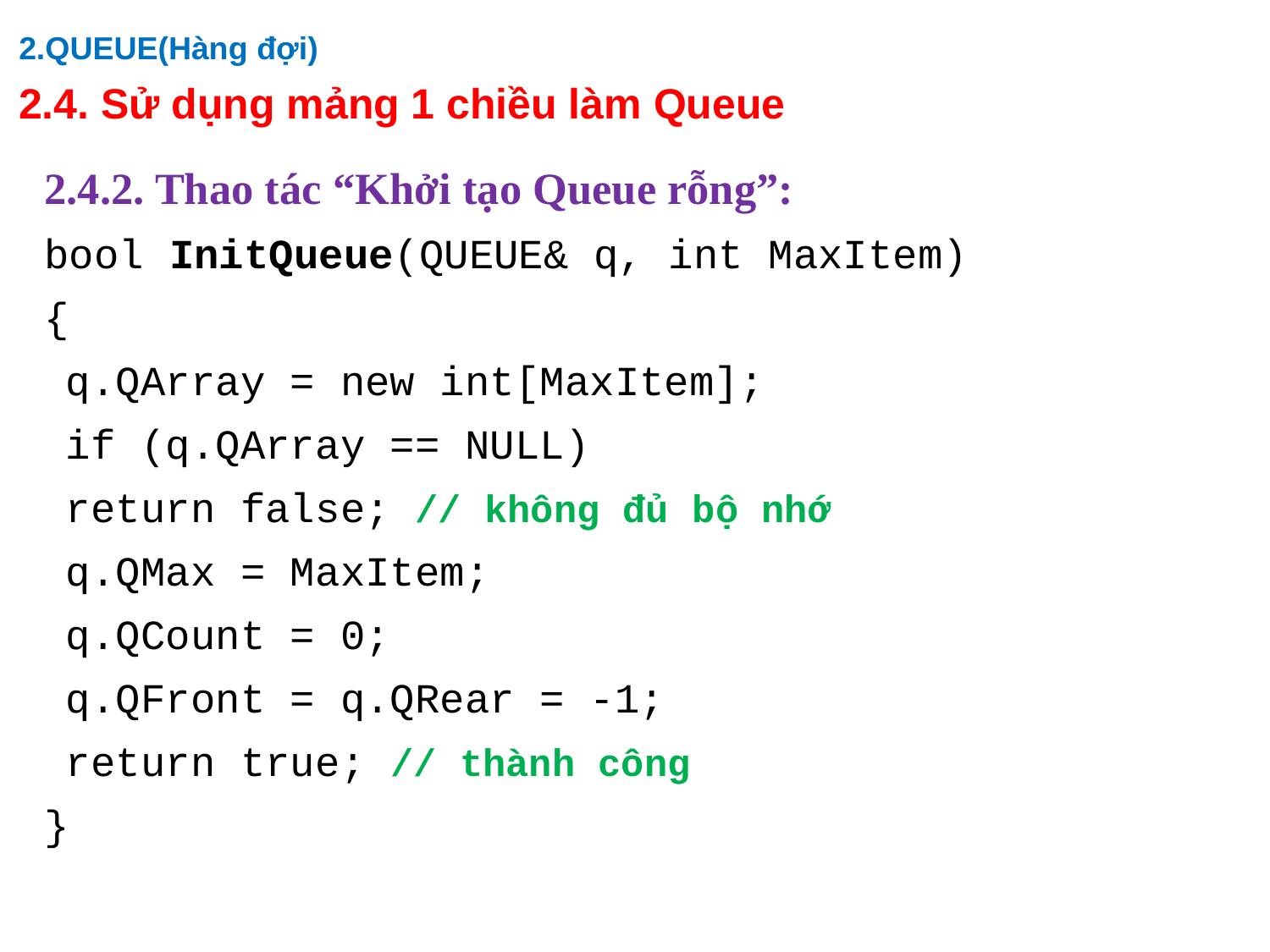

2.QUEUE(Hàng đợi)
2.4. Sử dụng mảng 1 chiều làm Queue
2.4.2. Thao tác “Khởi tạo Queue rỗng”:
bool InitQueue(QUEUE& q, int MaxItem)
{
		q.QArray = new int[MaxItem];
		if (q.QArray == NULL)
			return false; // không đủ bộ nhớ
		q.QMax = MaxItem;
		q.QCount = 0;
		q.QFront = q.QRear = -1;
		return true; // thành công
}